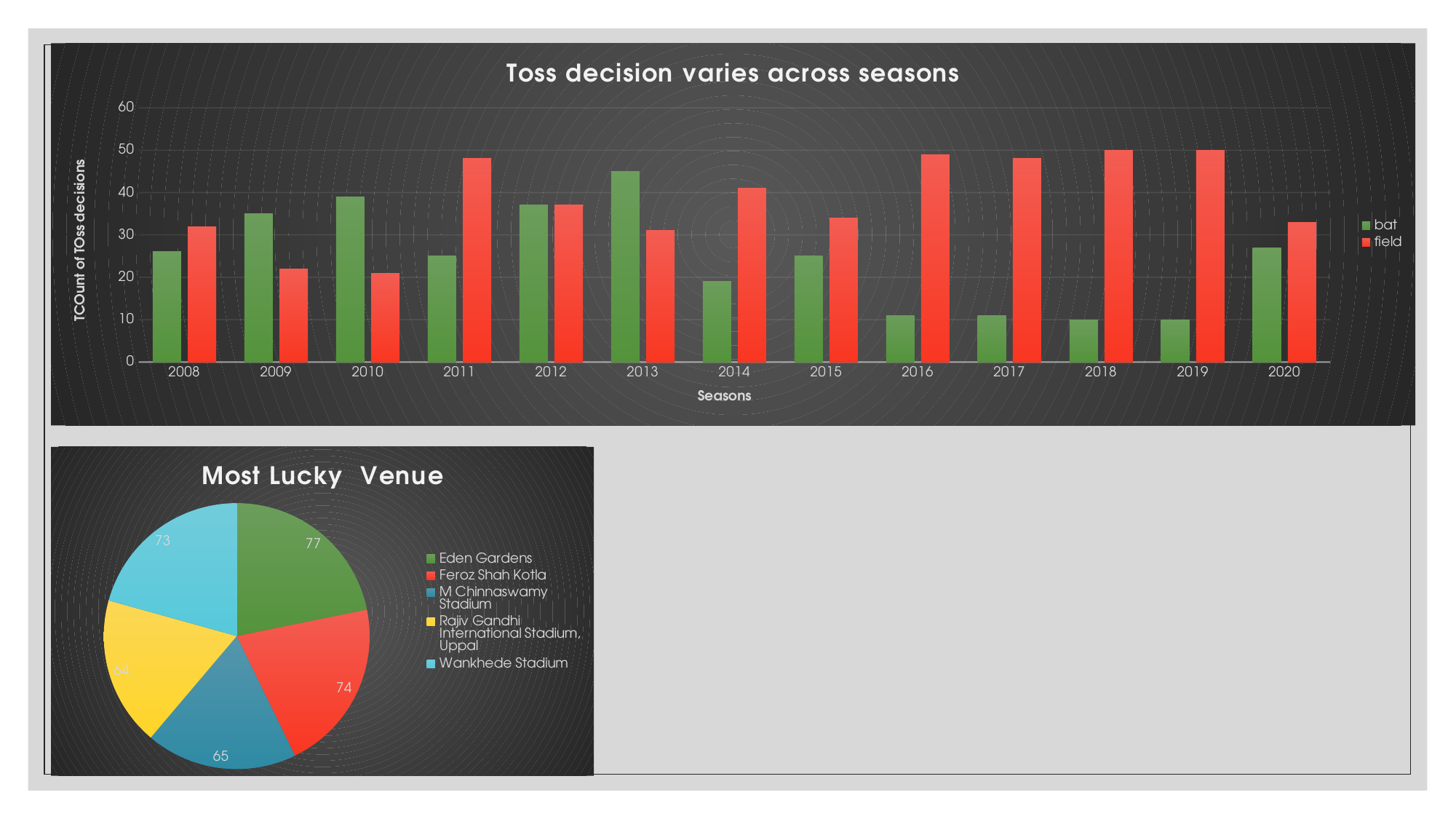

### Chart: Toss decision varies across seasons

| Category | bat | field |
|---|---|---|
| 2008 | 26.0 | 32.0 |
| 2009 | 35.0 | 22.0 |
| 2010 | 39.0 | 21.0 |
| 2011 | 25.0 | 48.0 |
| 2012 | 37.0 | 37.0 |
| 2013 | 45.0 | 31.0 |
| 2014 | 19.0 | 41.0 |
| 2015 | 25.0 | 34.0 |
| 2016 | 11.0 | 49.0 |
| 2017 | 11.0 | 48.0 |
| 2018 | 10.0 | 50.0 |
| 2019 | 10.0 | 50.0 |
| 2020 | 27.0 | 33.0 |

### Chart: Most Lucky  Venue

| Category | Total |
|---|---|
| Eden Gardens | 77.0 |
| Feroz Shah Kotla | 74.0 |
| M Chinnaswamy Stadium | 65.0 |
| Rajiv Gandhi International Stadium, Uppal | 64.0 |
| Wankhede Stadium | 73.0 |